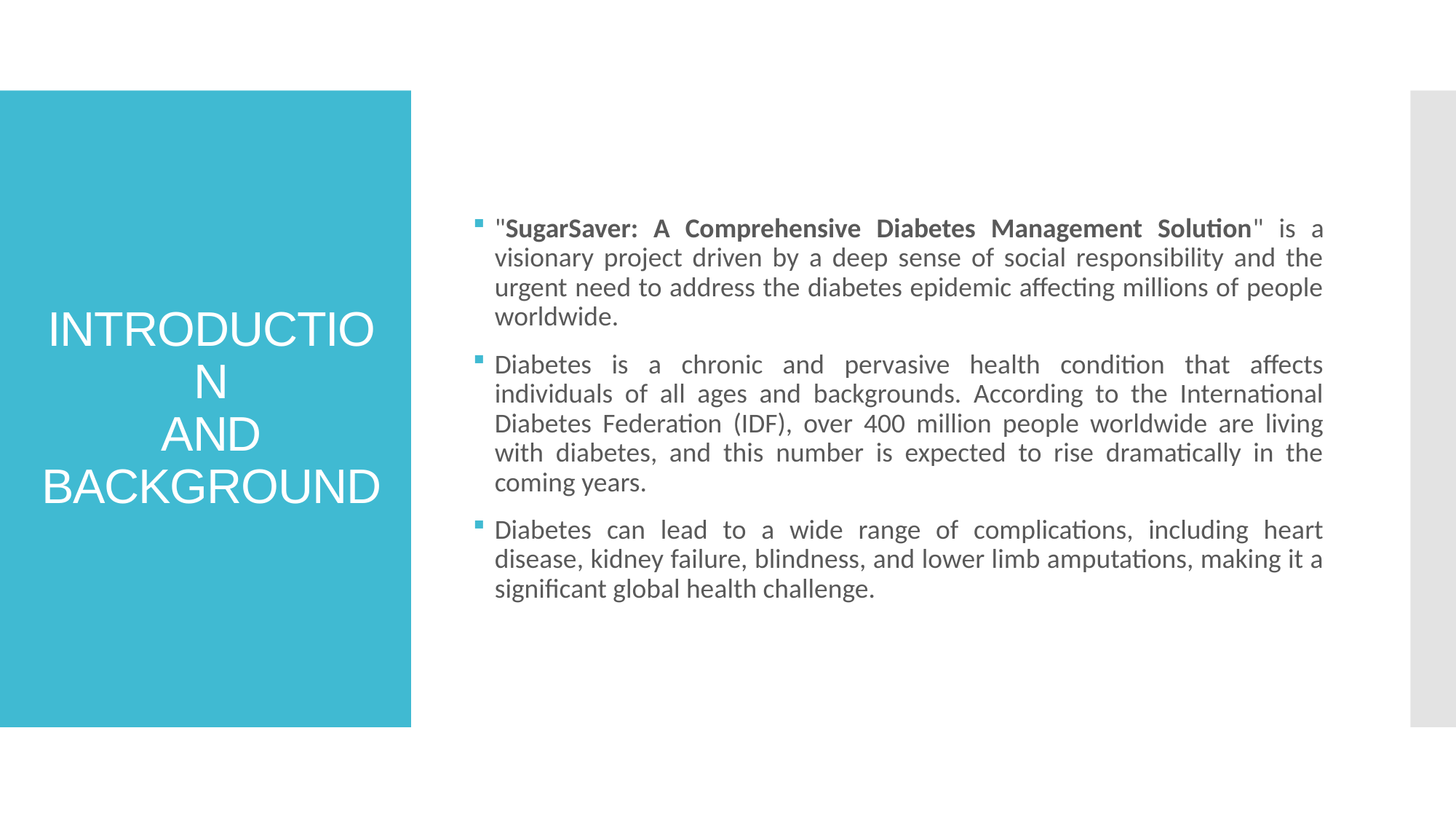

"SugarSaver: A Comprehensive Diabetes Management Solution" is a visionary project driven by a deep sense of social responsibility and the urgent need to address the diabetes epidemic affecting millions of people worldwide.
Diabetes is a chronic and pervasive health condition that affects individuals of all ages and backgrounds. According to the International Diabetes Federation (IDF), over 400 million people worldwide are living with diabetes, and this number is expected to rise dramatically in the coming years.
Diabetes can lead to a wide range of complications, including heart disease, kidney failure, blindness, and lower limb amputations, making it a significant global health challenge.
# INTRODUCTION AND BACKGROUND